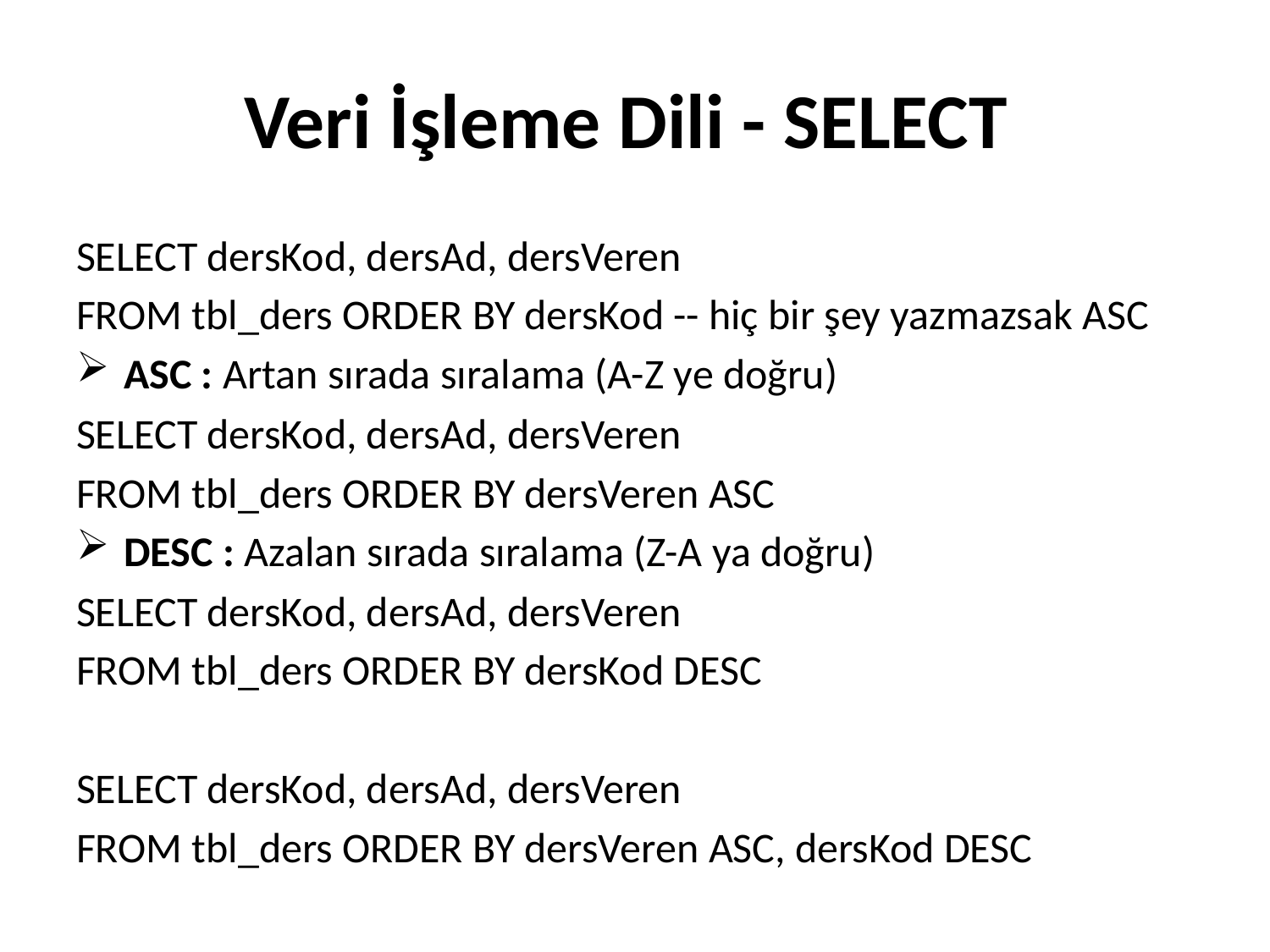

# Veri İşleme Dili - SELECT
SELECT dersKod, dersAd, dersVeren
FROM tbl_ders ORDER BY dersKod -- hiç bir şey yazmazsak ASC
ASC : Artan sırada sıralama (A-Z ye doğru)
SELECT dersKod, dersAd, dersVeren
FROM tbl_ders ORDER BY dersVeren ASC
DESC : Azalan sırada sıralama (Z-A ya doğru)
SELECT dersKod, dersAd, dersVeren
FROM tbl_ders ORDER BY dersKod DESC

SELECT dersKod, dersAd, dersVeren
FROM tbl_ders ORDER BY dersVeren ASC, dersKod DESC